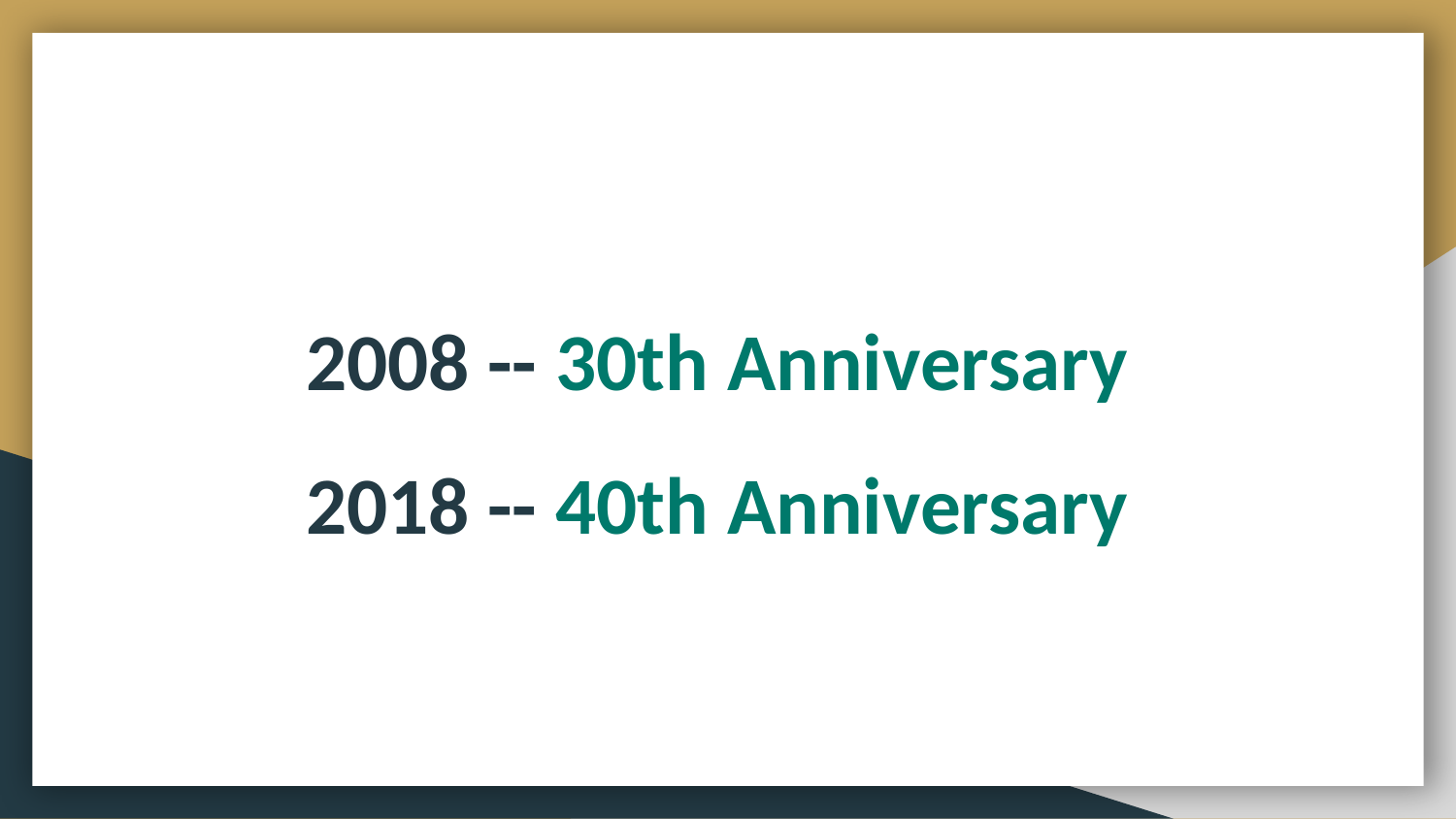

#
2008 -- 30th Anniversary
2018 -- 40th Anniversary